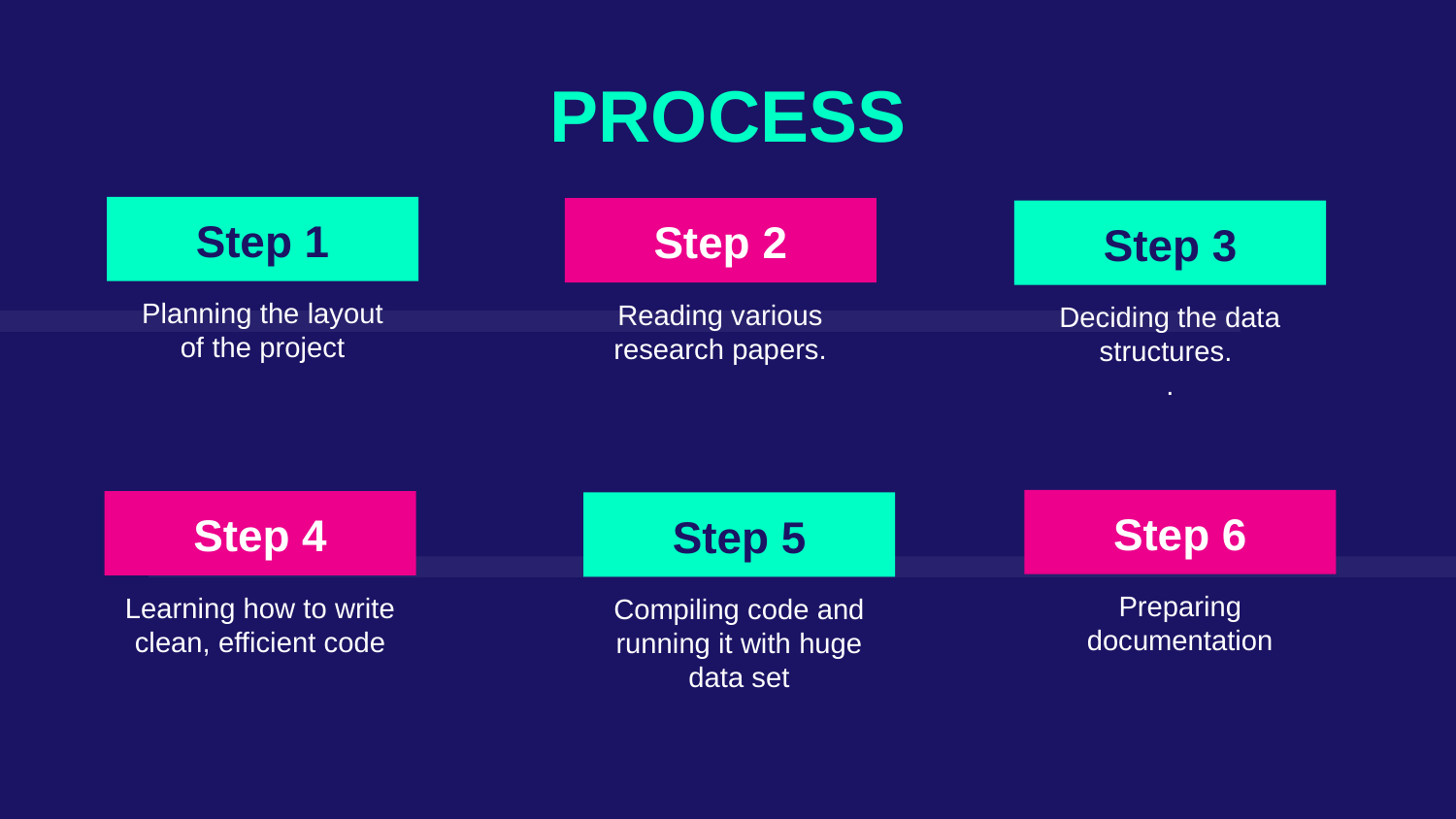

PROCESS
Step 1
Step 2
# Step 3
Planning the layout of the project

Reading various research papers.

Deciding the data structures.
.

Step 6
Step 4
Step 5
Preparing documentation

Learning how to write clean, efficient code

Compiling code and running it with huge data set